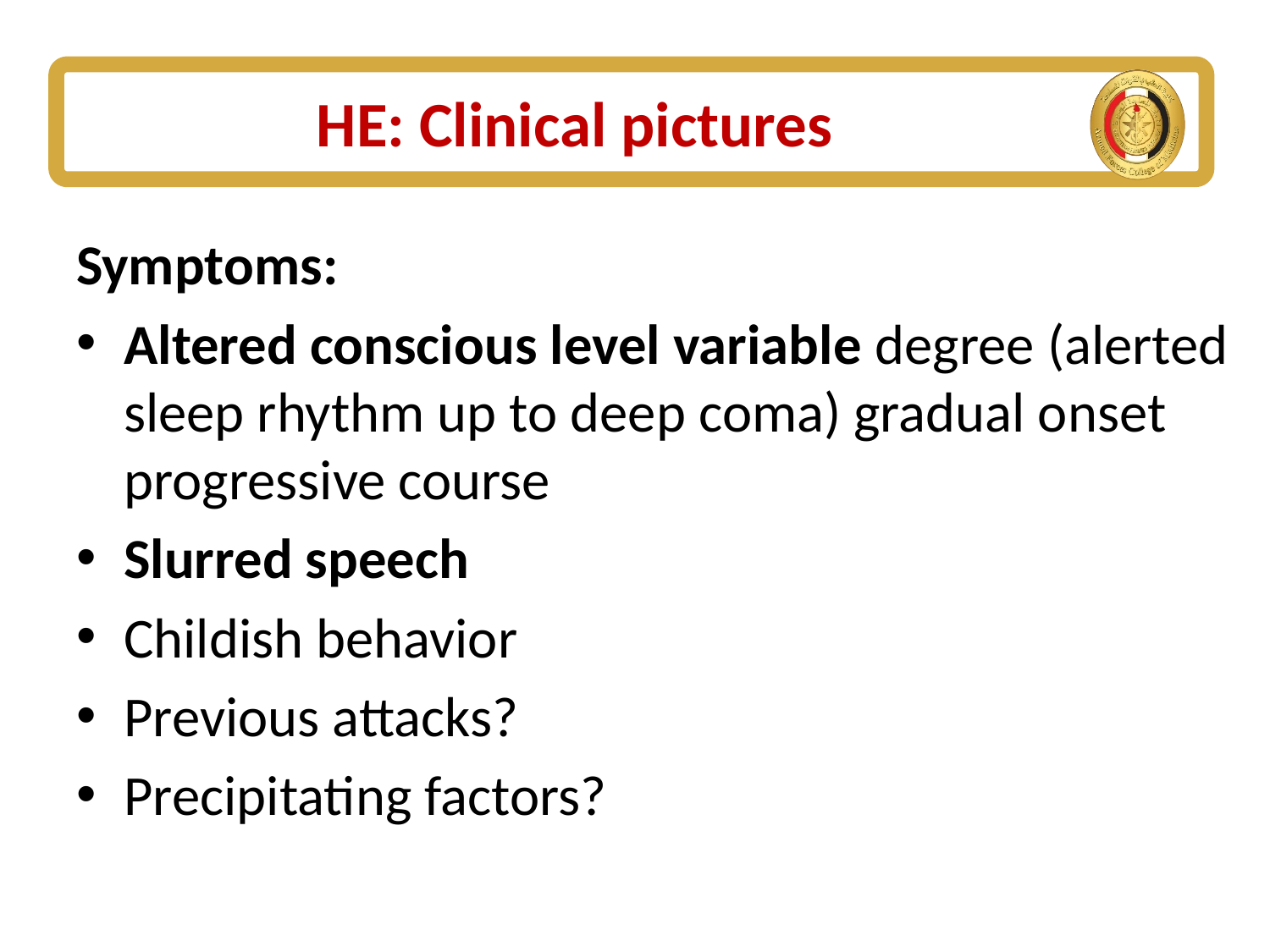

# HE: Clinical pictures
Symptoms:
Altered conscious level variable degree (alerted sleep rhythm up to deep coma) gradual onset progressive course
Slurred speech
Childish behavior
Previous attacks?
Precipitating factors?